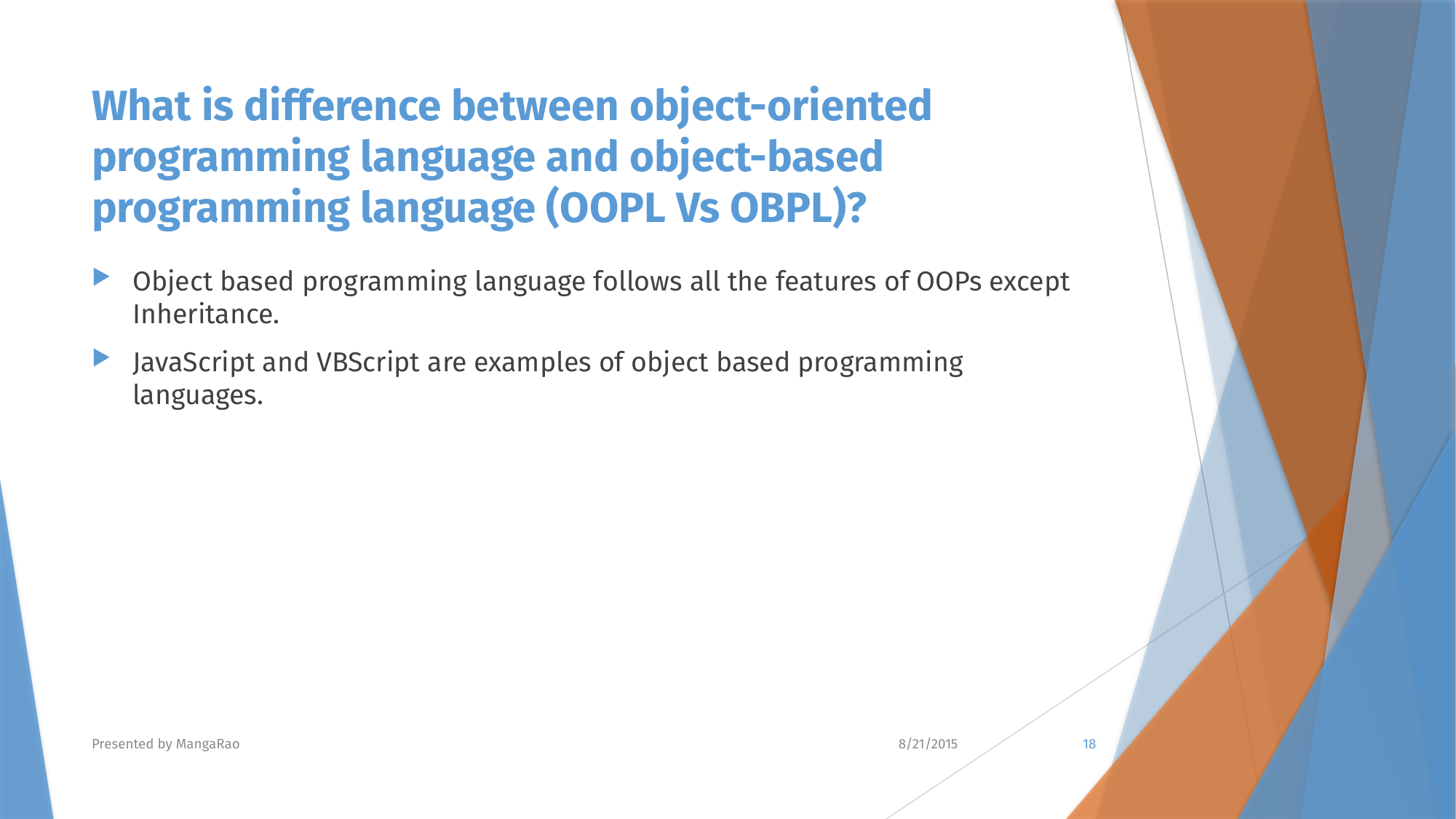

# What is difference between object-oriented programming language and object-based programming language (OOPL Vs OBPL)?
Object based programming language follows all the features of OOPs except Inheritance.
JavaScript and VBScript are examples of object based programming languages.

Presented by MangaRao
8/21/2015
18